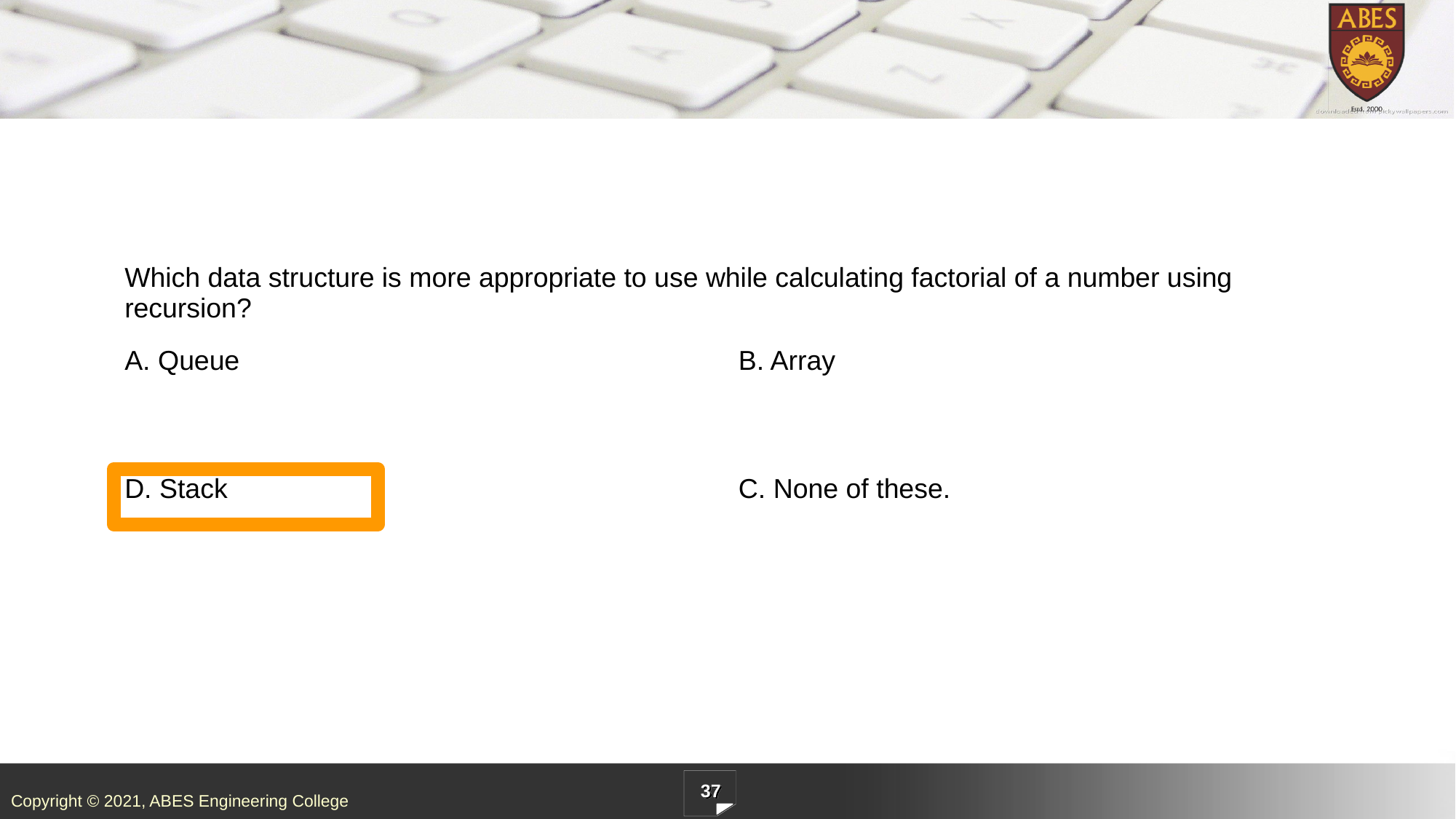

| Which data structure is more appropriate to use while calculating factorial of a number using recursion? |  |
| --- | --- |
| A. Queue | B. Array |
| D. Stack | C. None of these. |

37